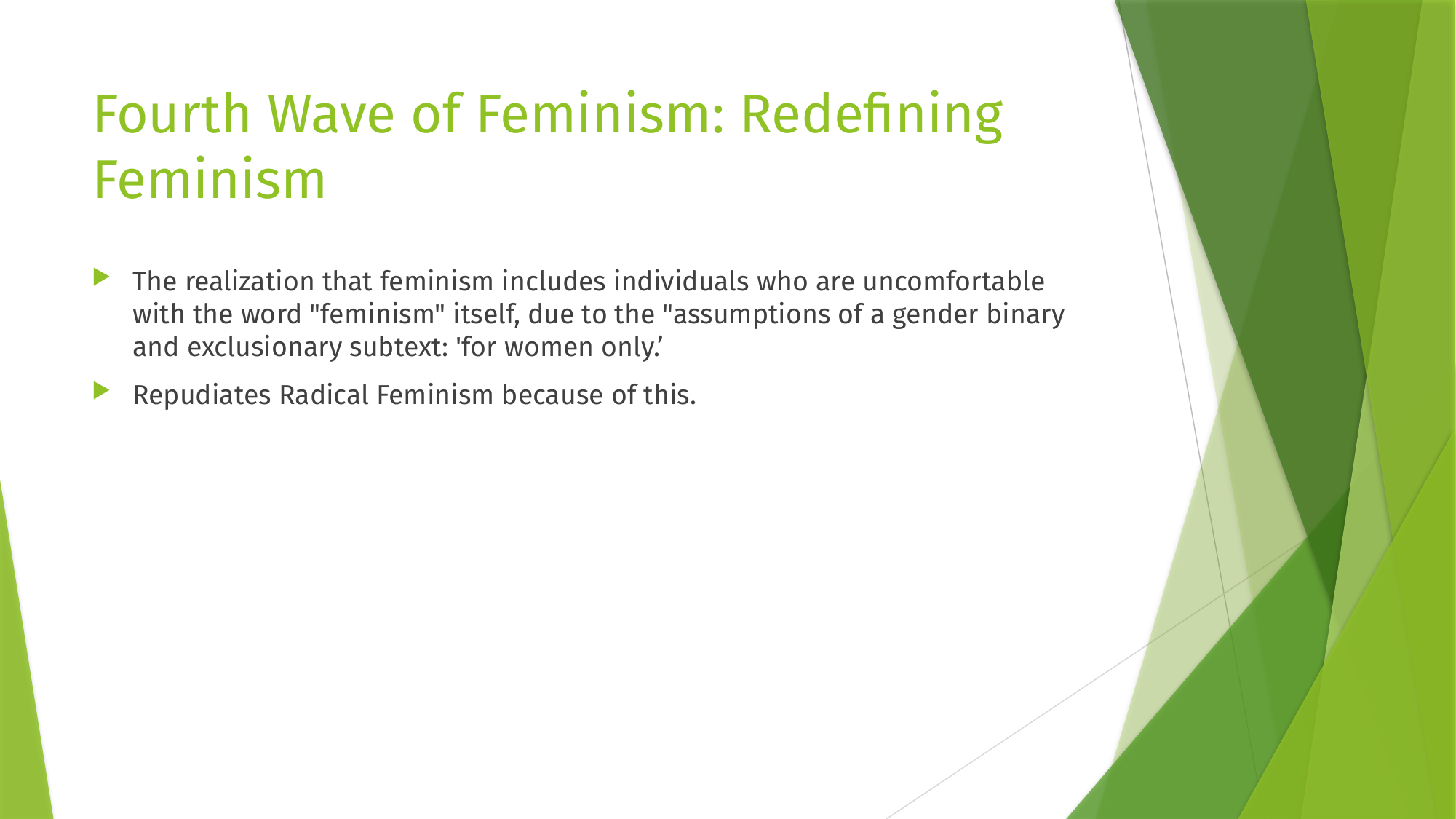

# Fourth Wave of Feminism: Redefining Feminism
The realization that feminism includes individuals who are uncomfortable with the word "feminism" itself, due to the "assumptions of a gender binary and exclusionary subtext: 'for women only.’
Repudiates Radical Feminism because of this.